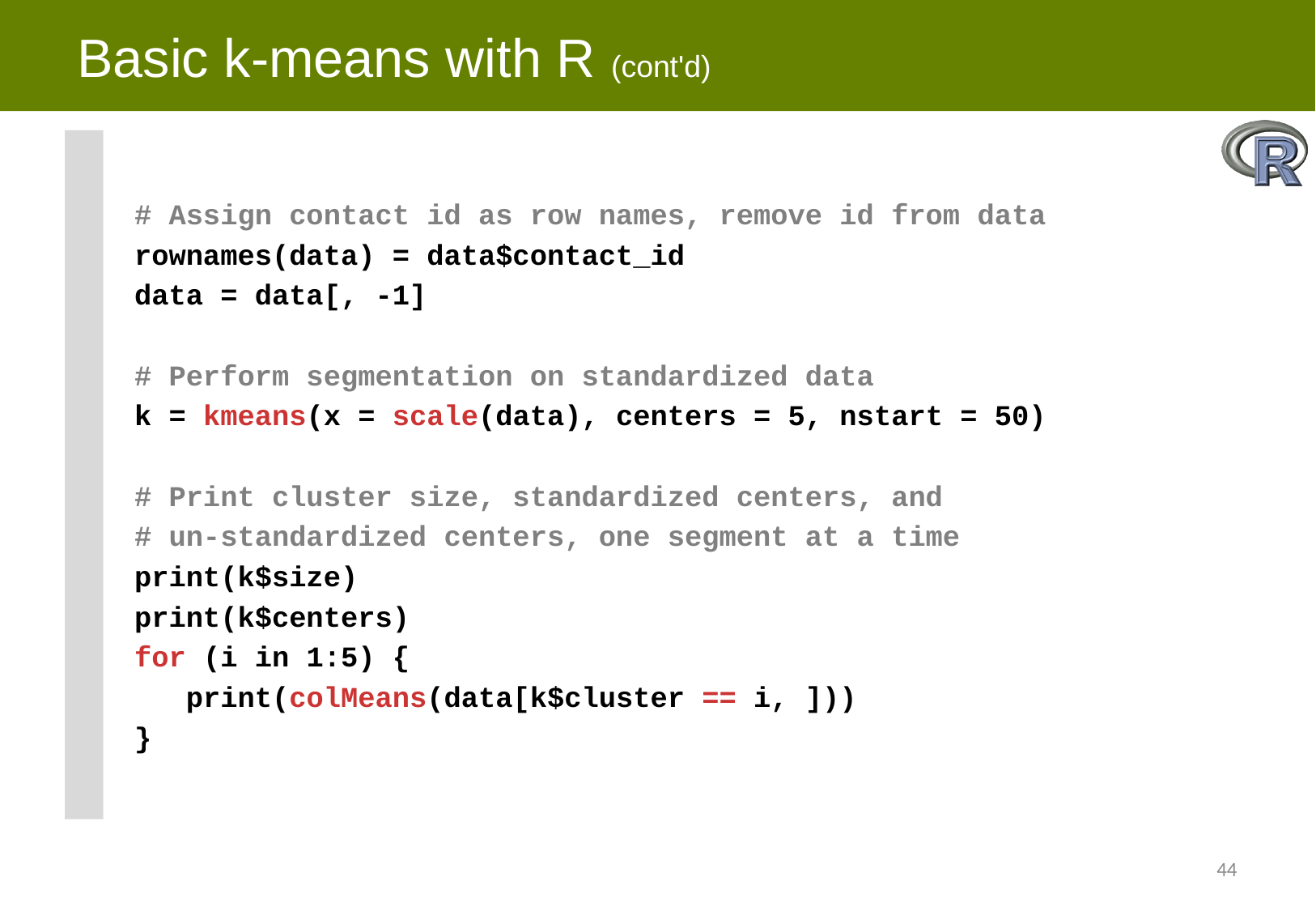

# Basic k-means with R (cont'd)
# Assign contact id as row names, remove id from data
rownames(data) = data$contact_id
data = data[, -1]

# Perform segmentation on standardized data
k = kmeans(x = scale(data), centers = 5, nstart = 50)

# Print cluster size, standardized centers, and
# un-standardized centers, one segment at a time
print(k$size)
print(k$centers)
for (i in 1:5) {
   print(colMeans(data[k$cluster == i, ]))
}
44